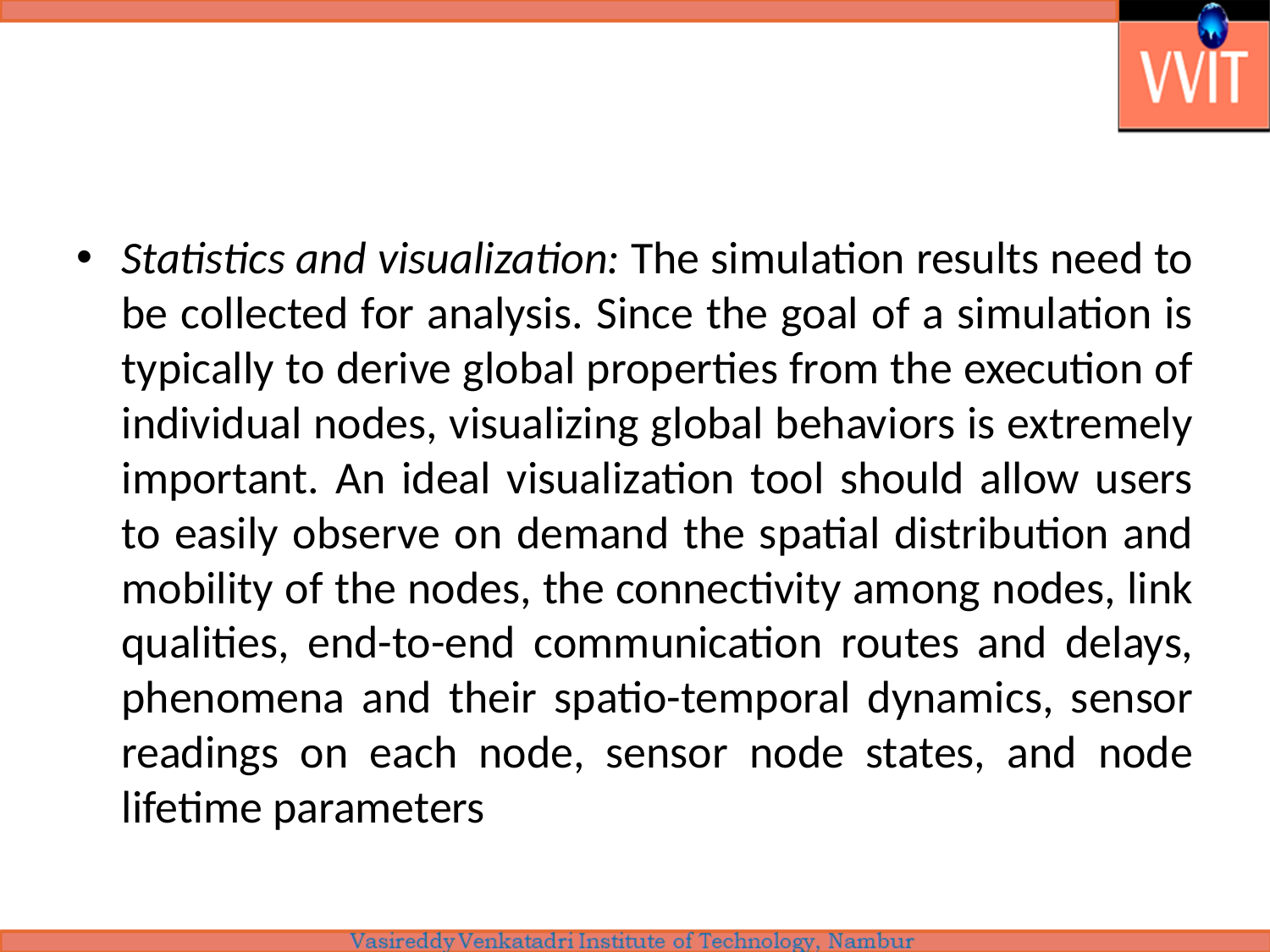

#
Statistics and visualization: The simulation results need to be collected for analysis. Since the goal of a simulation is typically to derive global properties from the execution of individual nodes, visualizing global behaviors is extremely important. An ideal visualization tool should allow users to easily observe on demand the spatial distribution and mobility of the nodes, the connectivity among nodes, link qualities, end-to-end communication routes and delays, phenomena and their spatio-temporal dynamics, sensor readings on each node, sensor node states, and node lifetime parameters